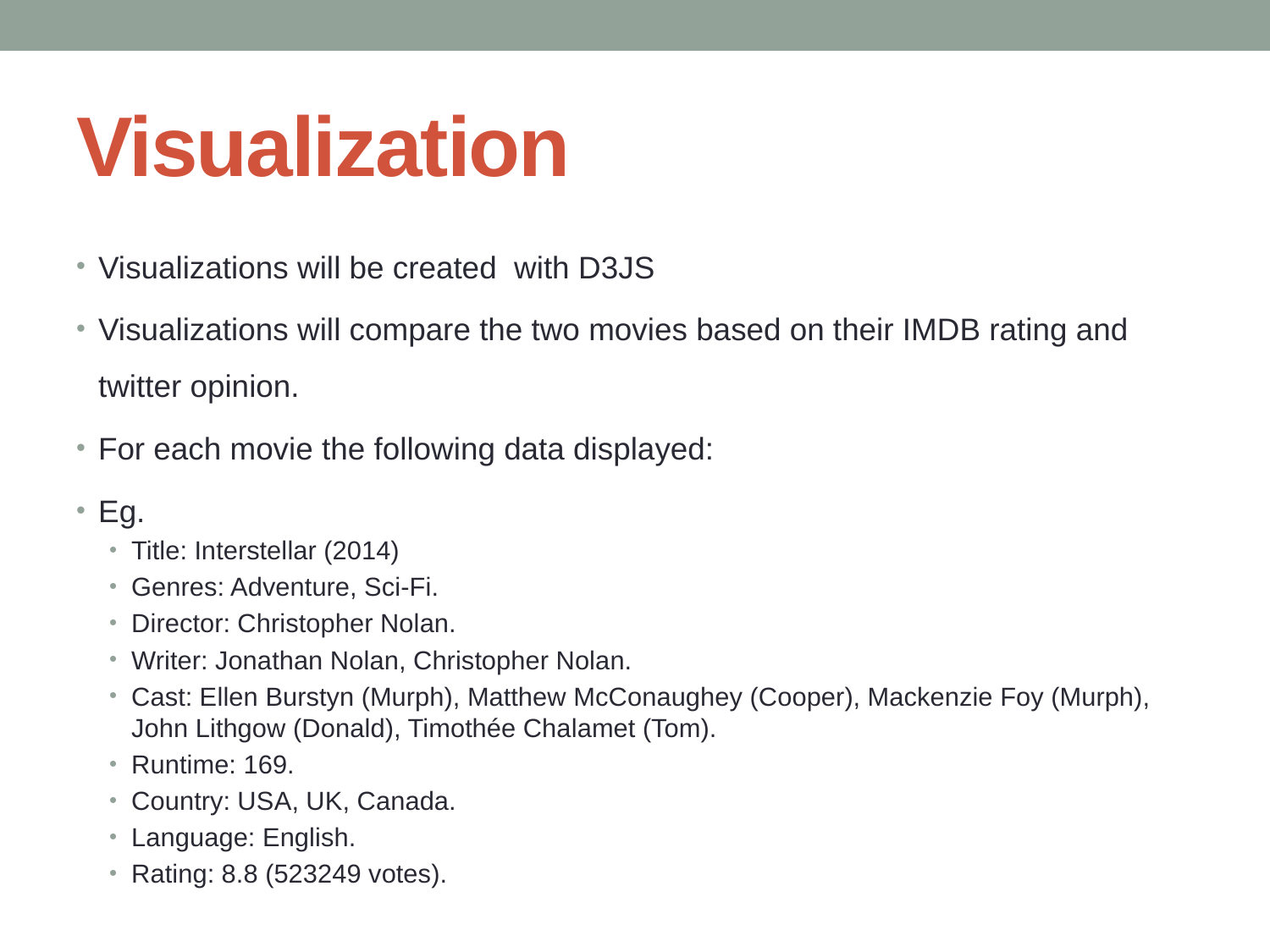

# Visualization
Visualizations will be created  with D3JS
Visualizations will compare the two movies based on their IMDB rating and twitter opinion.
For each movie the following data displayed:
Eg.
Title: Interstellar (2014)
Genres: Adventure, Sci-Fi.
Director: Christopher Nolan.
Writer: Jonathan Nolan, Christopher Nolan.
Cast: Ellen Burstyn (Murph), Matthew McConaughey (Cooper), Mackenzie Foy (Murph), John Lithgow (Donald), Timothée Chalamet (Tom).
Runtime: 169.
Country: USA, UK, Canada.
Language: English.
Rating: 8.8 (523249 votes).